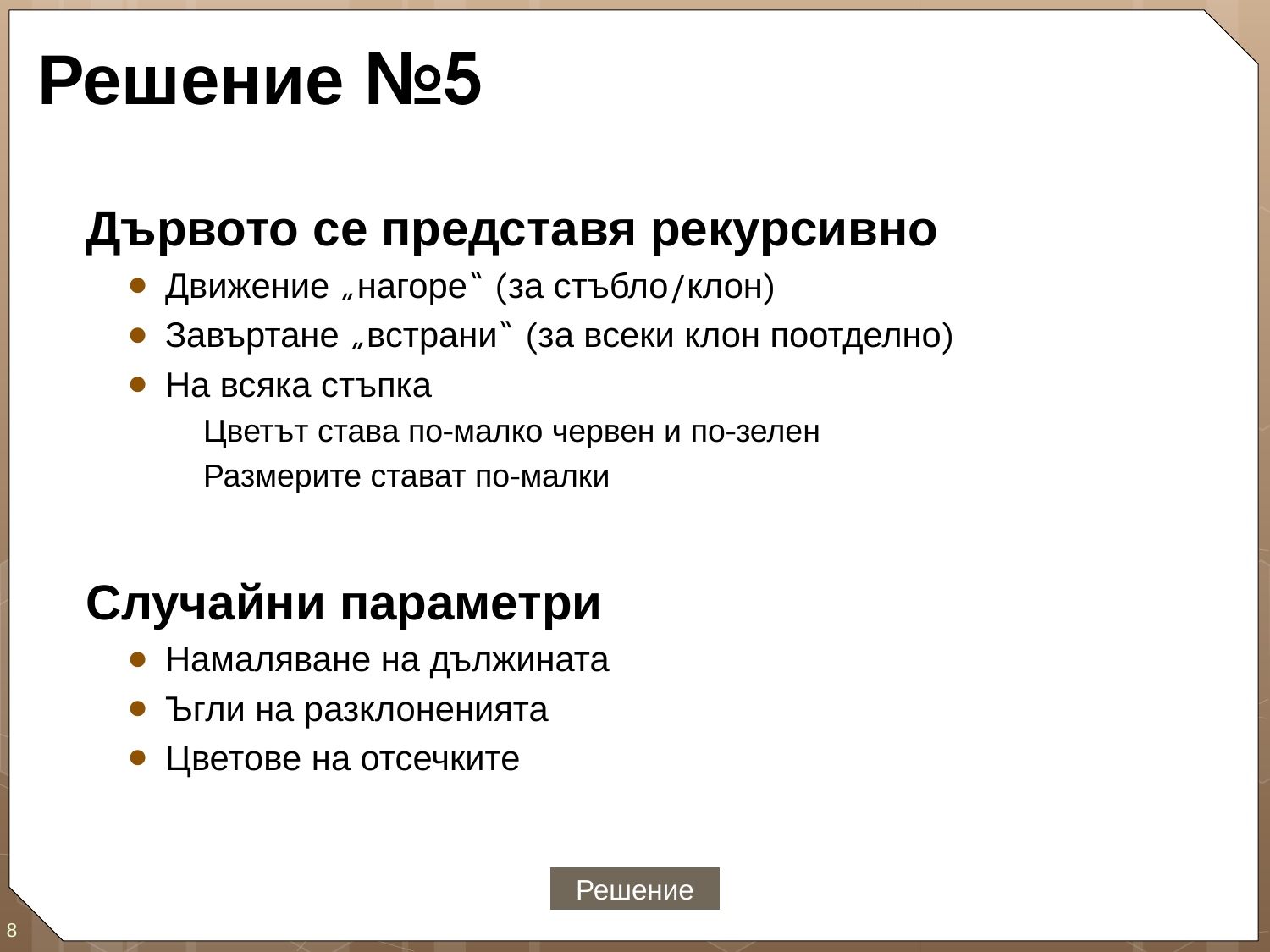

# Решение №5
Дървото се представя рекурсивно
Движение „нагоре“ (за стъбло/клон)
Завъртане „встрани“ (за всеки клон поотделно)
На всяка стъпка
Цветът става по-малко червен и по-зелен
Размерите стават по-малки

Случайни параметри
Намаляване на дължината
Ъгли на разклоненията
Цветове на отсечките
Решение